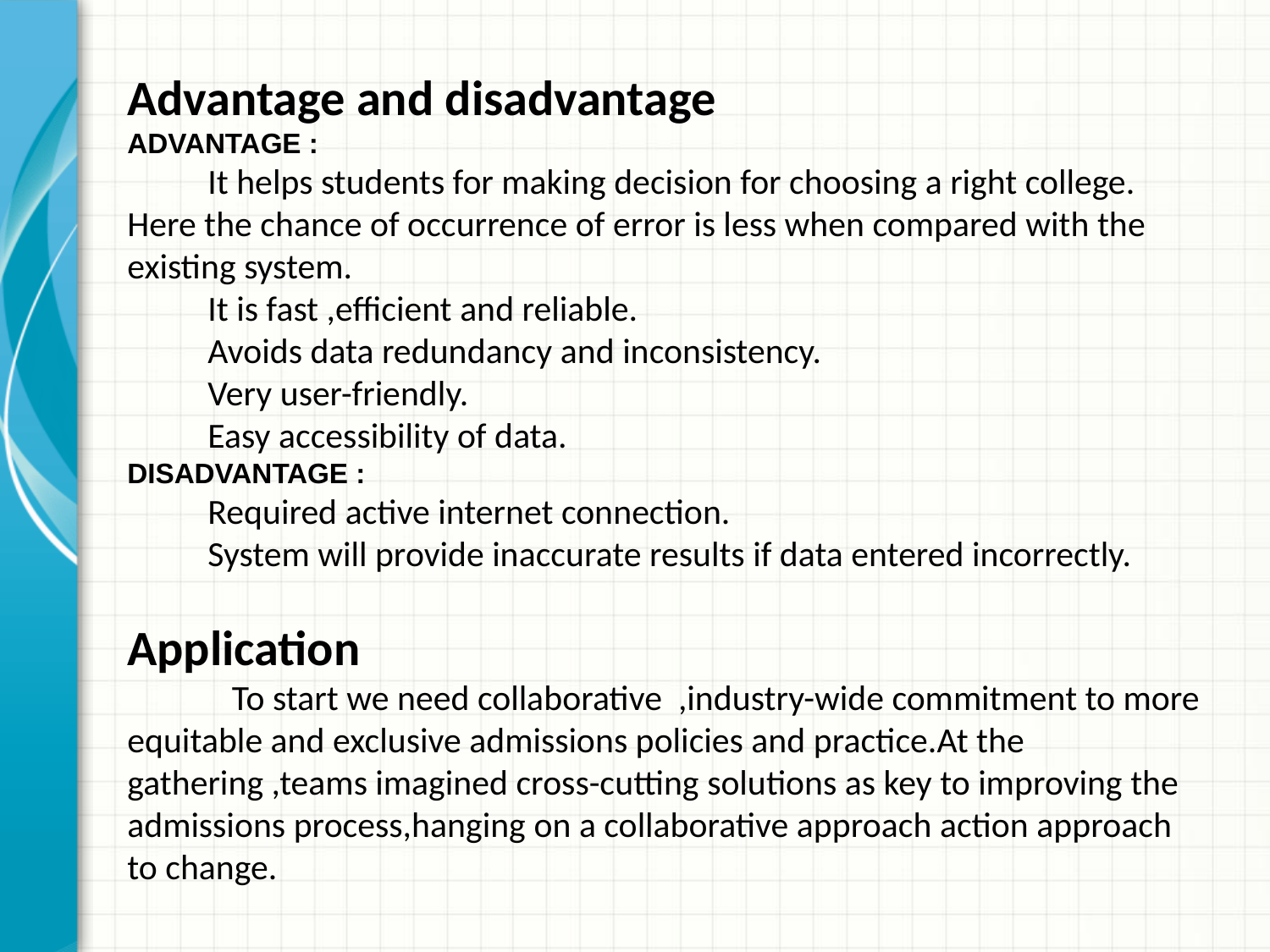

Advantage and disadvantage
ADVANTAGE :
          It helps students for making decision for choosing a right college.
Here the chance of occurrence of error is less when compared with the existing system.
          It is fast ,efficient and reliable.
          Avoids data redundancy and inconsistency.
          Very user-friendly.
          Easy accessibility of data.
DISADVANTAGE :
          Required active internet connection.
          System will provide inaccurate results if data entered incorrectly.

Application
             To start we need collaborative  ,industry-wide commitment to more equitable and exclusive admissions policies and practice.At the gathering ,teams imagined cross-cutting solutions as key to improving the admissions process,hanging on a collaborative approach action approach to change.